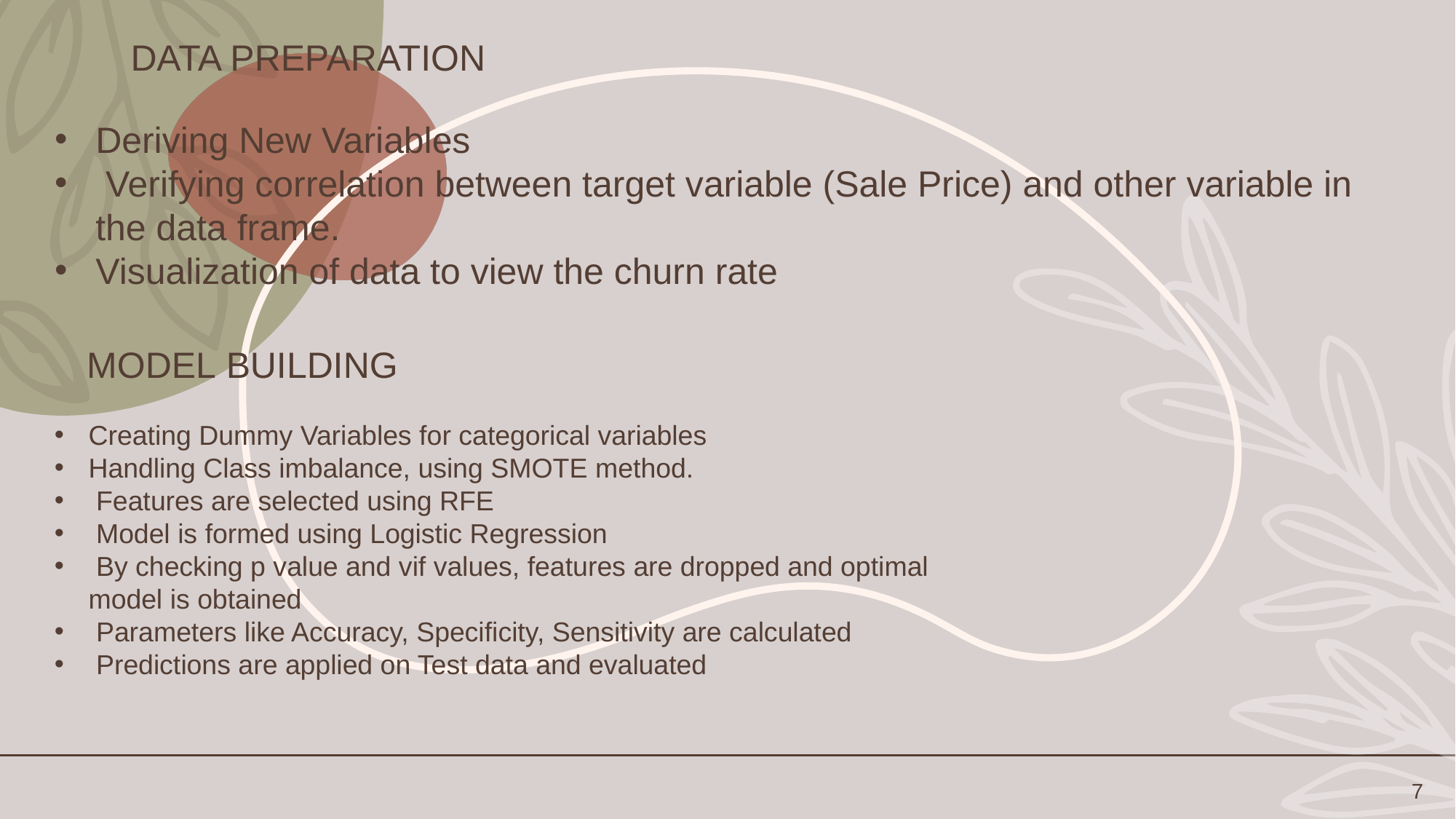

# Data Preparation
Deriving New Variables
 Verifying correlation between target variable (Sale Price) and other variable in the data frame.
Visualization of data to view the churn rate
Model Building
Creating Dummy Variables for categorical variables
Handling Class imbalance, using SMOTE method.
 Features are selected using RFE
 Model is formed using Logistic Regression
 By checking p value and vif values, features are dropped and optimal model is obtained
 Parameters like Accuracy, Specificity, Sensitivity are calculated
 Predictions are applied on Test data and evaluated
7